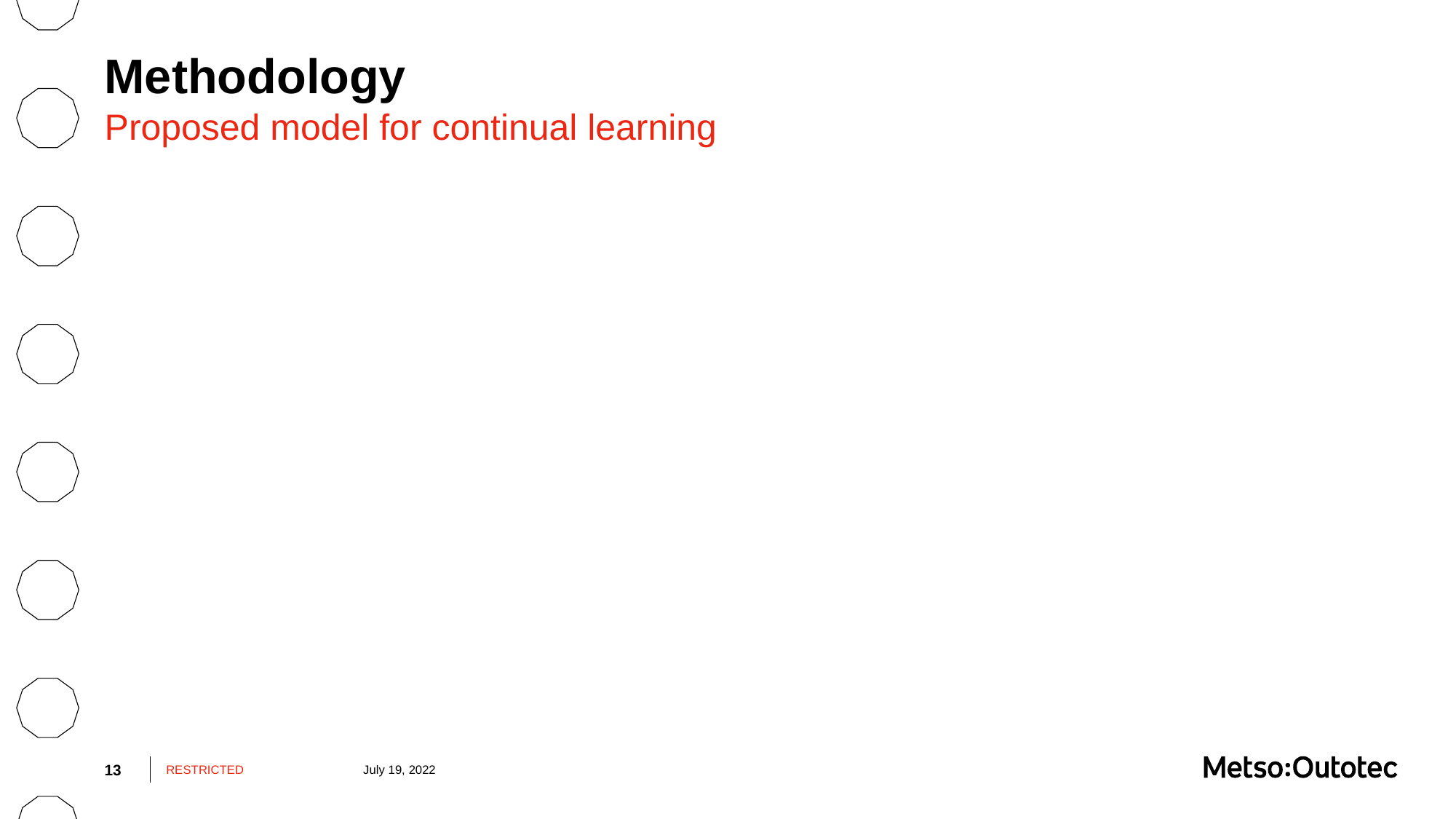

# Methodology
Proposed model for continual learning

13
RESTRICTED
July 19, 2022